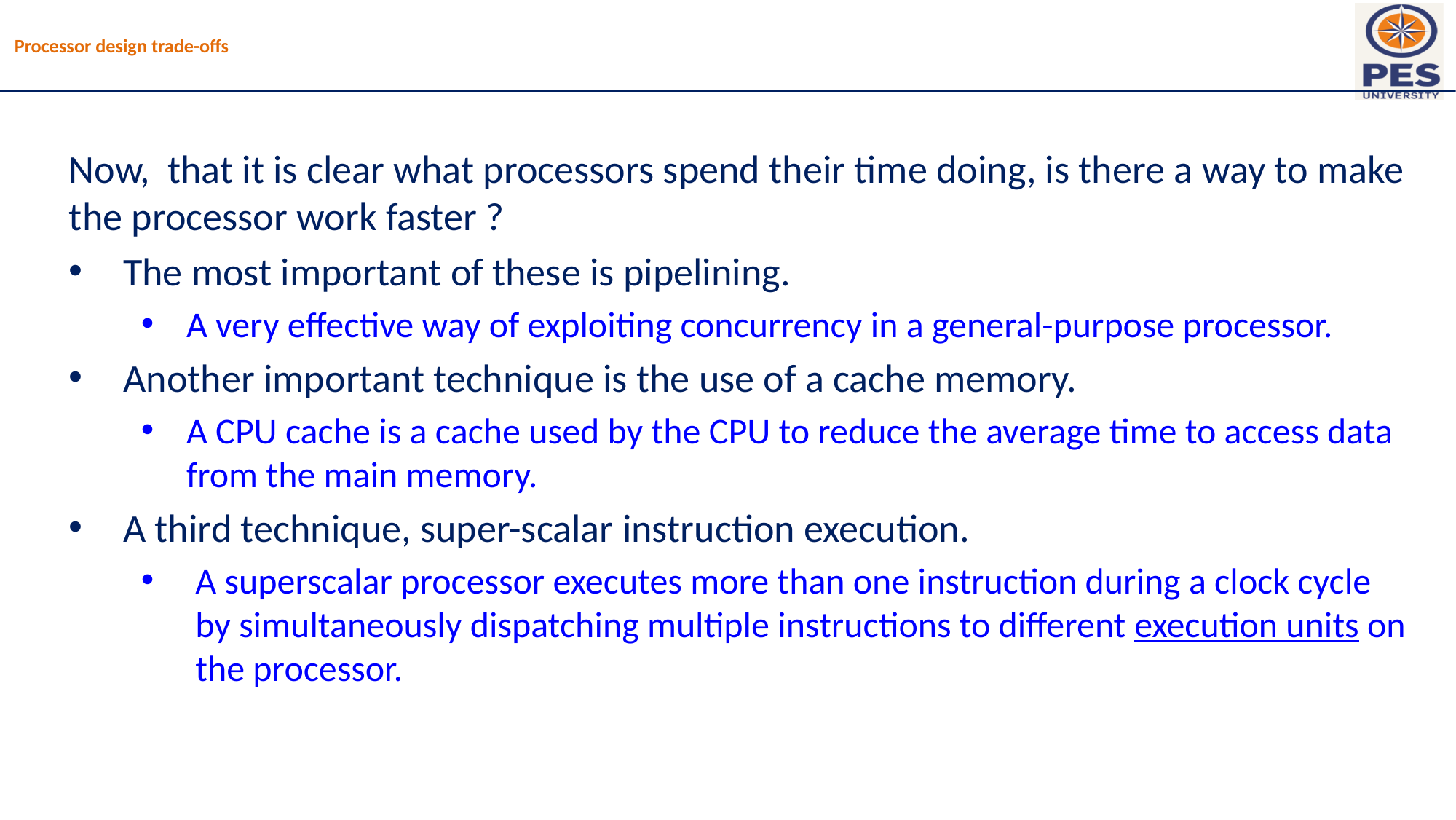

# Processor design trade-offs
Now,  that it is clear what processors spend their time doing, is there a way to make the processor work faster ?
The most important of these is pipelining.
A very effective way of exploiting concurrency in a general-purpose processor.
Another important technique is the use of a cache memory.
A CPU cache is a cache used by the CPU to reduce the average time to access data from the main memory.
A third technique, super-scalar instruction execution.
A superscalar processor executes more than one instruction during a clock cycle by simultaneously dispatching multiple instructions to different execution units on the processor.